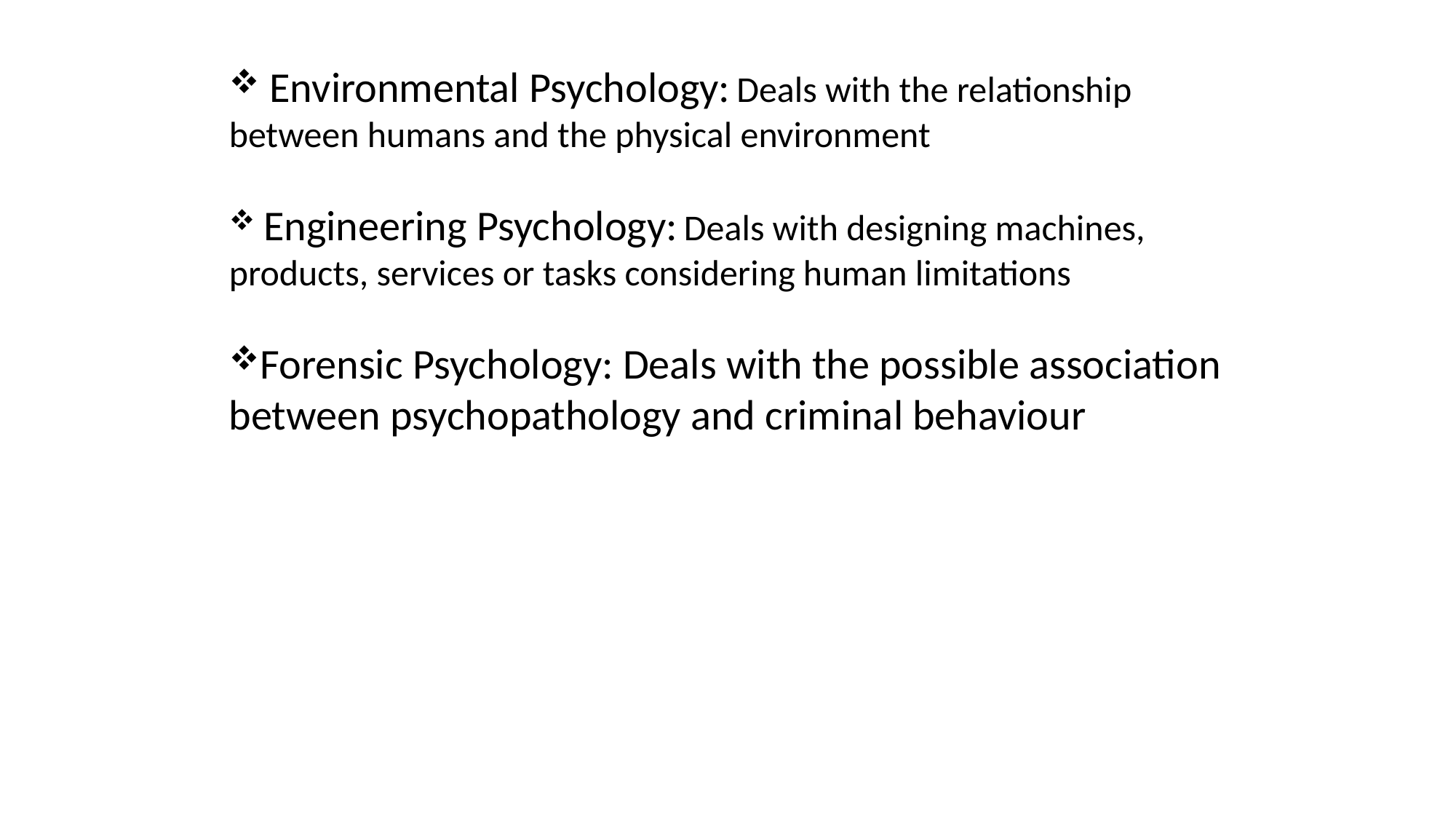

Environmental Psychology: Deals with the relationship between humans and the physical environment

 Engineering Psychology: Deals with designing machines, products, services or tasks considering human limitations

Forensic Psychology: Deals with the possible association between psychopathology and criminal behaviour